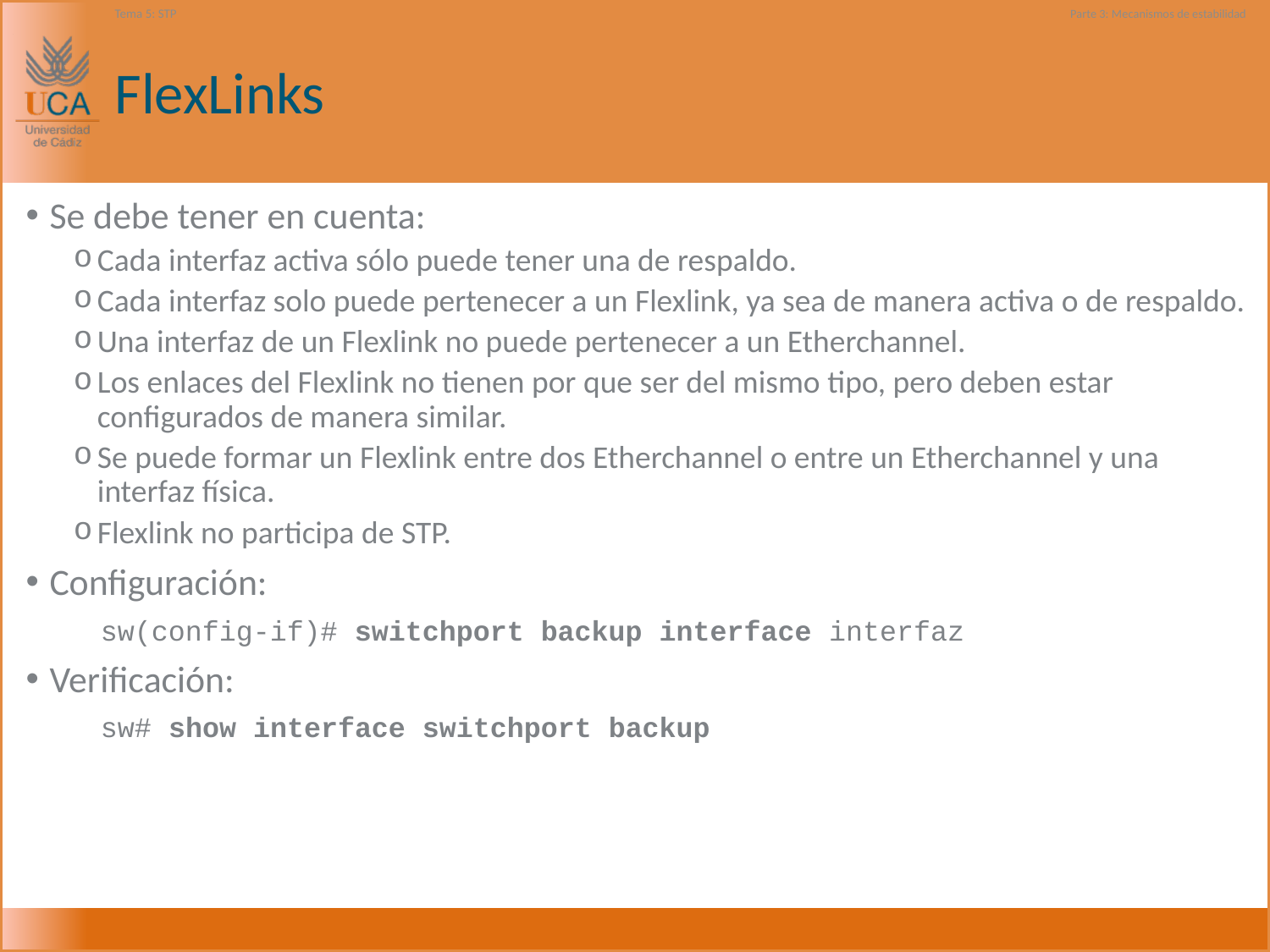

Tema 5: STP
Parte 3: Mecanismos de estabilidad
# FlexLinks
Se debe tener en cuenta:
Cada interfaz activa sólo puede tener una de respaldo.
Cada interfaz solo puede pertenecer a un Flexlink, ya sea de manera activa o de respaldo.
Una interfaz de un Flexlink no puede pertenecer a un Etherchannel.
Los enlaces del Flexlink no tienen por que ser del mismo tipo, pero deben estar configurados de manera similar.
Se puede formar un Flexlink entre dos Etherchannel o entre un Etherchannel y una interfaz física.
Flexlink no participa de STP.
Configuración:
sw(config-if)# switchport backup interface interfaz
Verificación:
sw# show interface switchport backup